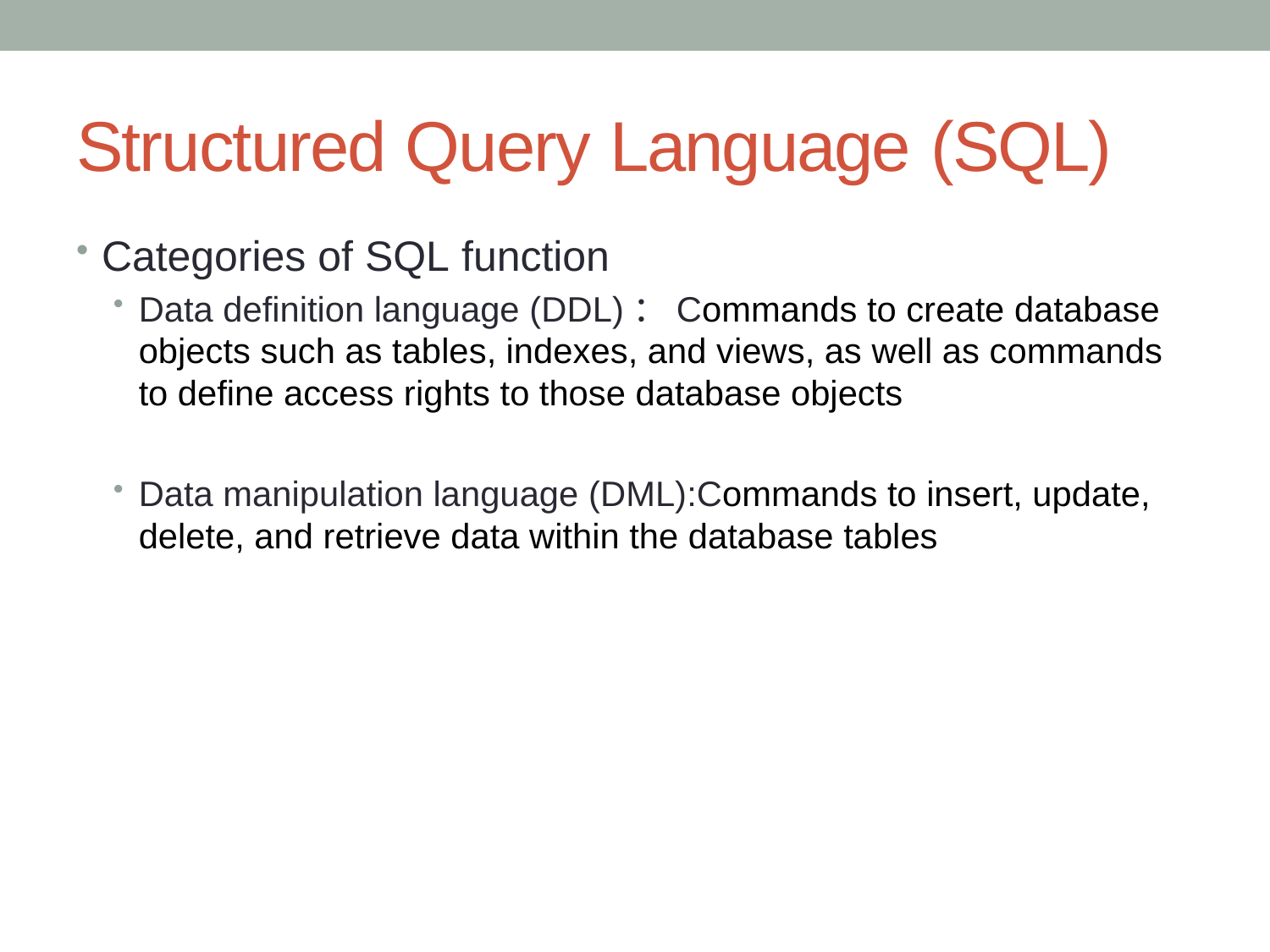

# Structured Query Language (SQL)
Categories of SQL function
Data definition language (DDL)：Commands to create database objects such as tables, indexes, and views, as well as commands to define access rights to those database objects

Data manipulation language (DML):Commands to insert, update, delete, and retrieve data within the database tables